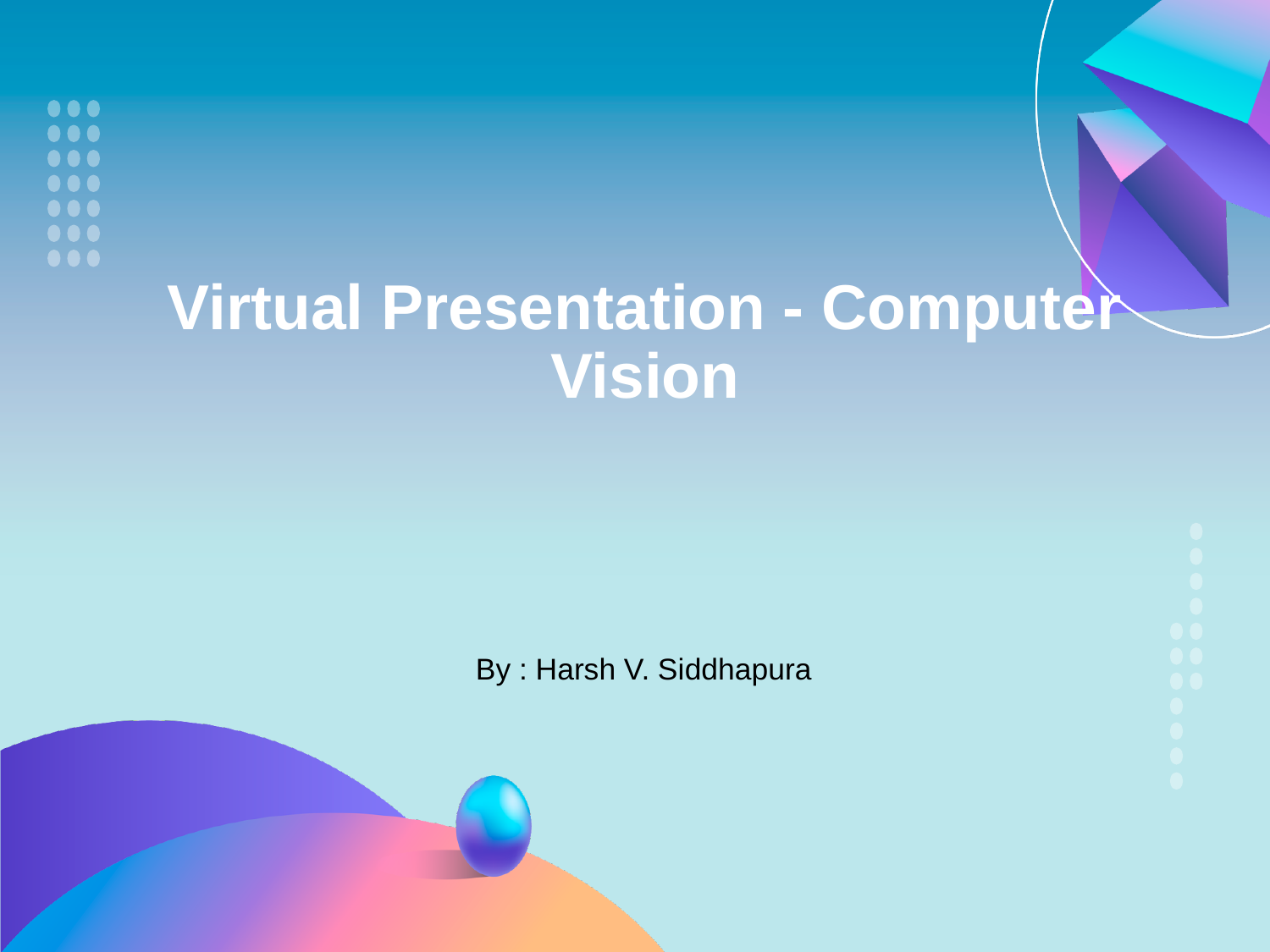

# Virtual Presentation - Computer Vision
By : Harsh V. Siddhapura